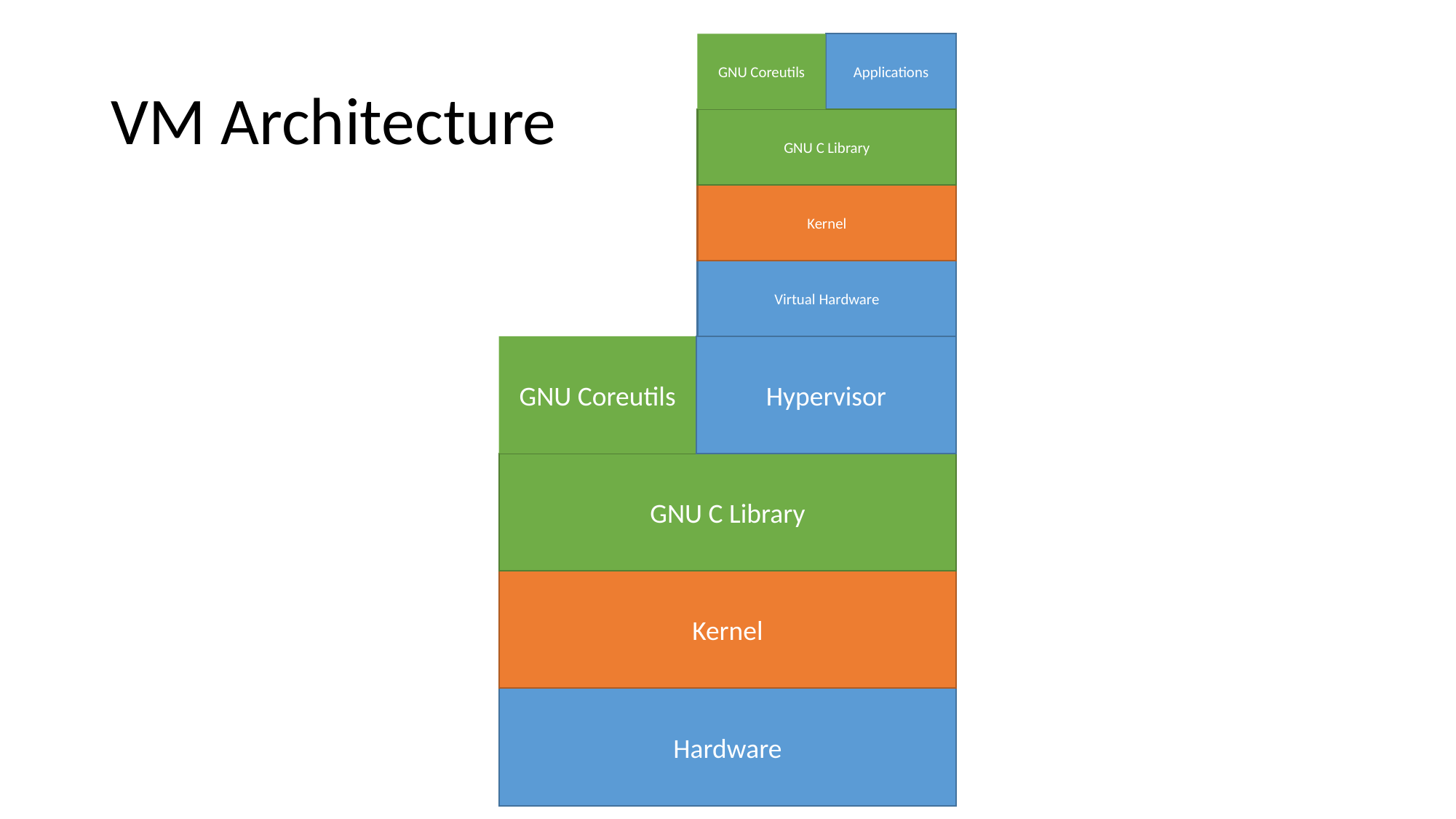

GNU Coreutils
Applications
GNU C Library
Kernel
Virtual Hardware
# VM Architecture
GNU Coreutils
GNU C Library
Kernel
Hardware
Hypervisor